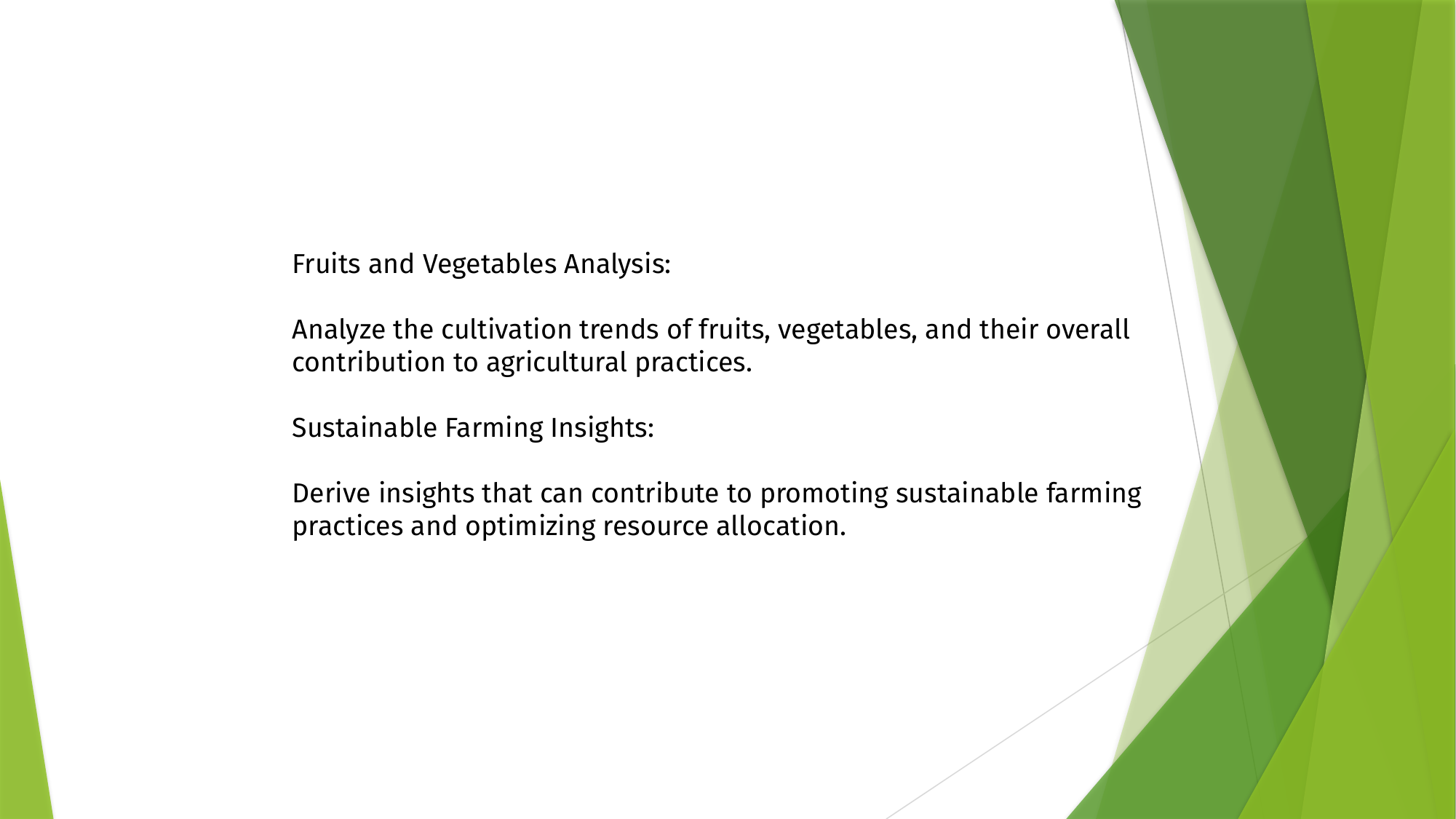

Fruits and Vegetables Analysis:

Analyze the cultivation trends of fruits, vegetables, and their overall contribution to agricultural practices.

Sustainable Farming Insights:

Derive insights that can contribute to promoting sustainable farming practices and optimizing resource allocation.